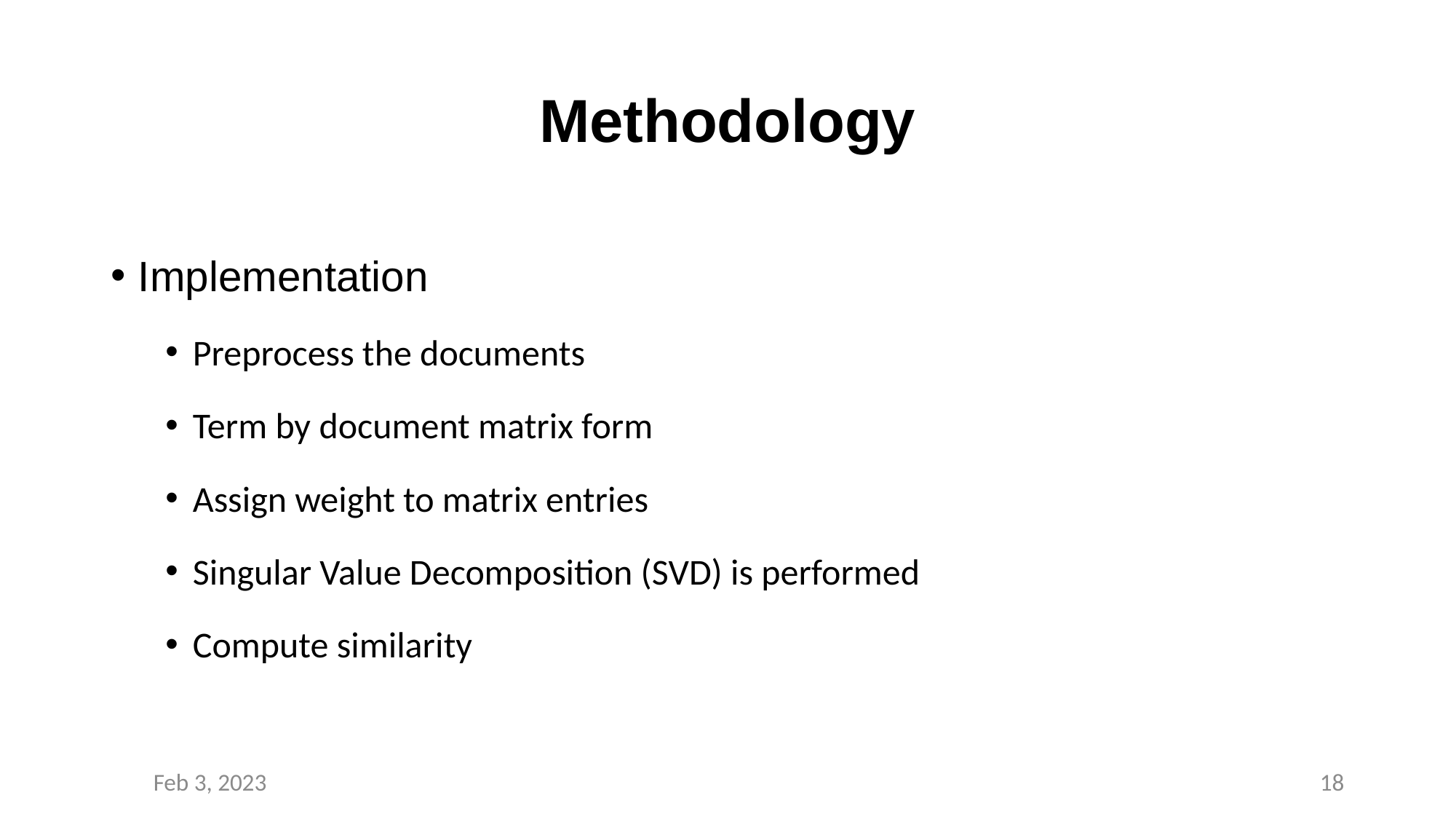

# Methodology
Implementation
Preprocess the documents​
Term by document matrix form ​
Assign weight to matrix entries​
Singular Value Decomposition (SVD) is performed​
Compute similarity

Feb 3, 2023
18